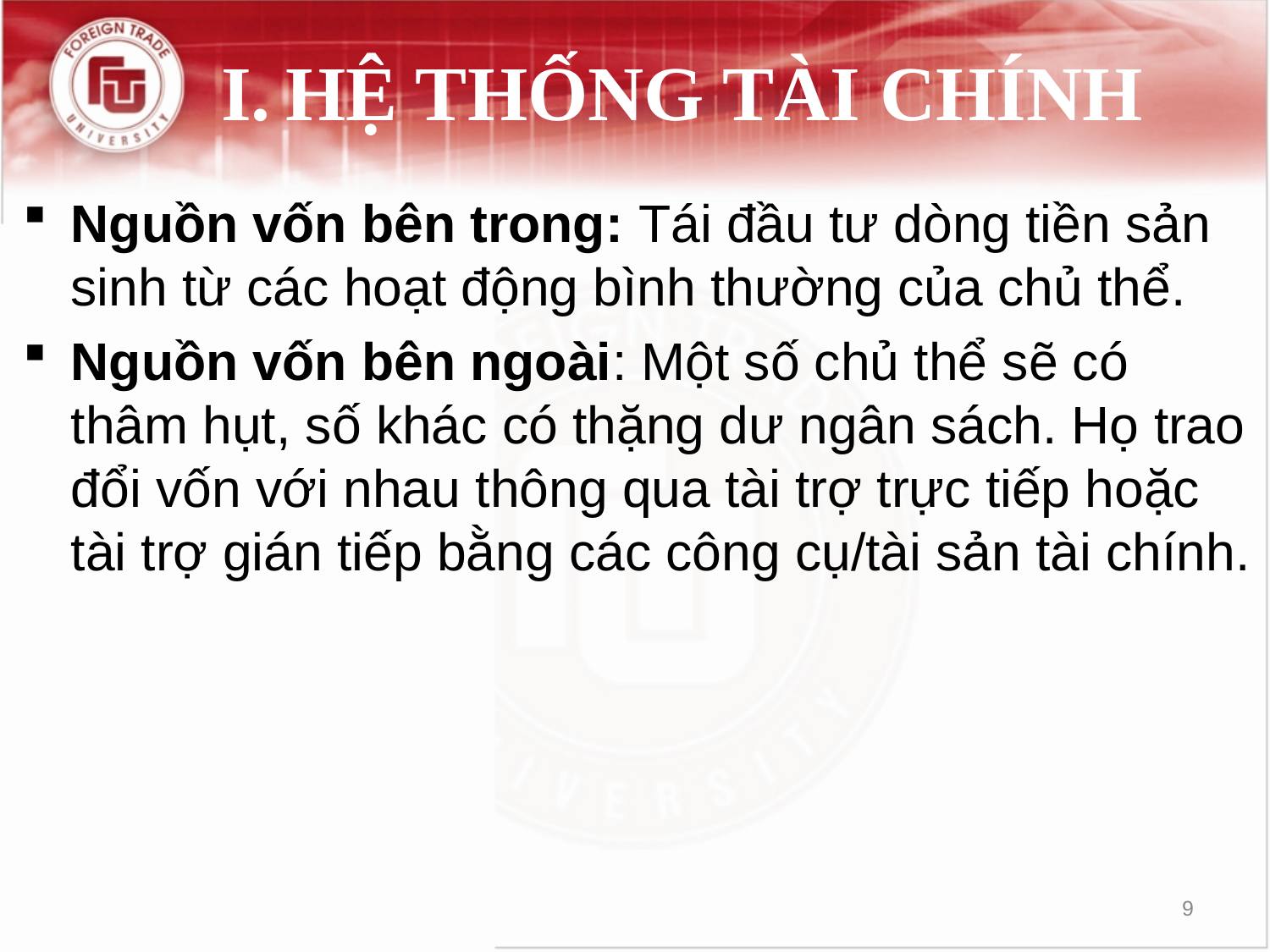

# I.	HỆ THỐNG TÀI CHÍNH
Nguồn vốn bên trong: Tái đầu tư dòng tiền sản sinh từ các hoạt động bình thường của chủ thể.
Nguồn vốn bên ngoài: Một số chủ thể sẽ có thâm hụt, số khác có thặng dư ngân sách. Họ trao đổi vốn với nhau thông qua tài trợ trực tiếp hoặc tài trợ gián tiếp bằng các công cụ/tài sản tài chính.

9